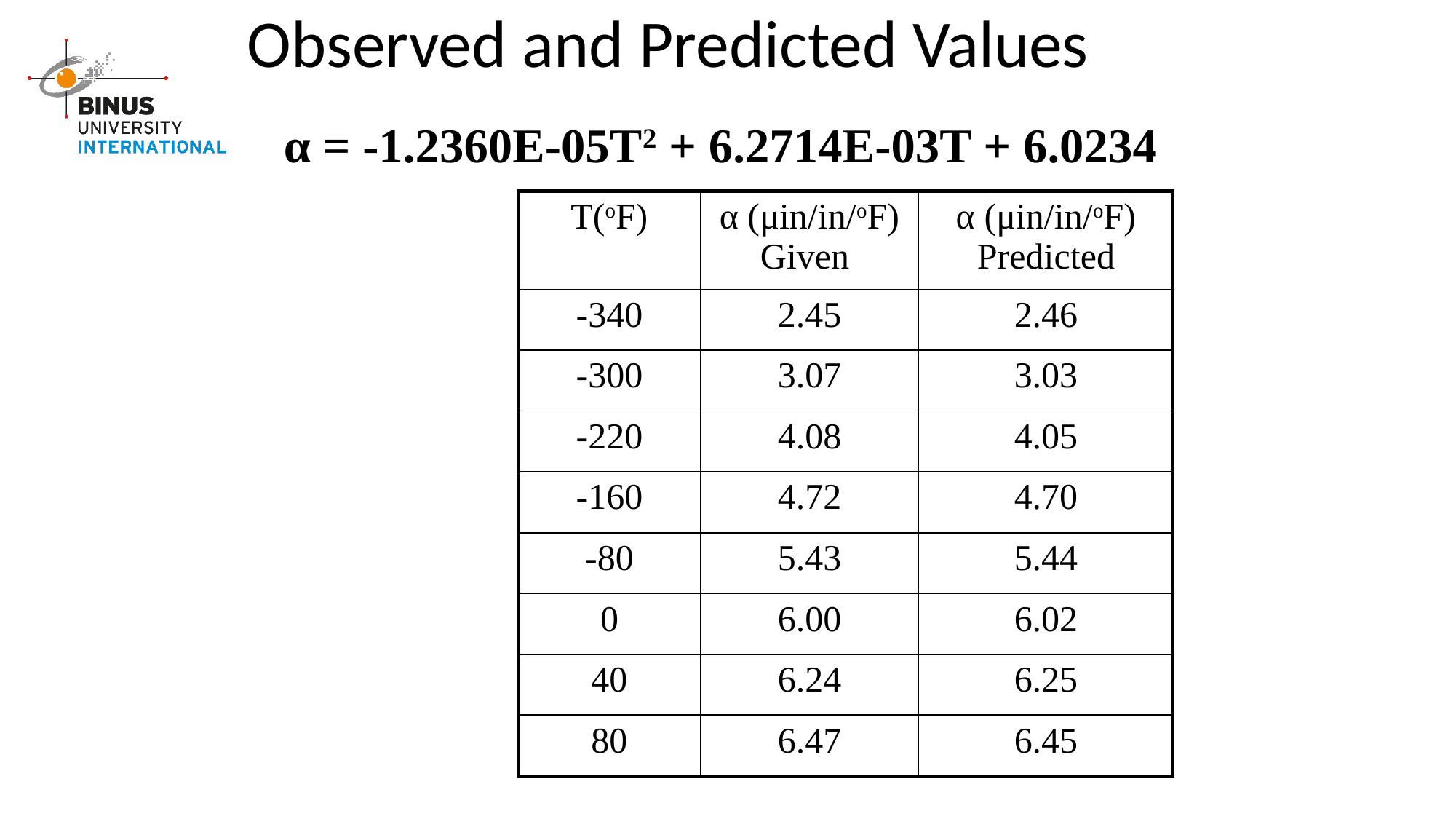

# Observed and Predicted Values
α = -1.2360E-05T2 + 6.2714E-03T + 6.0234
| T(oF) | α (μin/in/oF) Given | α (μin/in/oF) Predicted |
| --- | --- | --- |
| -340 | 2.45 | 2.46 |
| -300 | 3.07 | 3.03 |
| -220 | 4.08 | 4.05 |
| -160 | 4.72 | 4.70 |
| -80 | 5.43 | 5.44 |
| 0 | 6.00 | 6.02 |
| 40 | 6.24 | 6.25 |
| 80 | 6.47 | 6.45 |